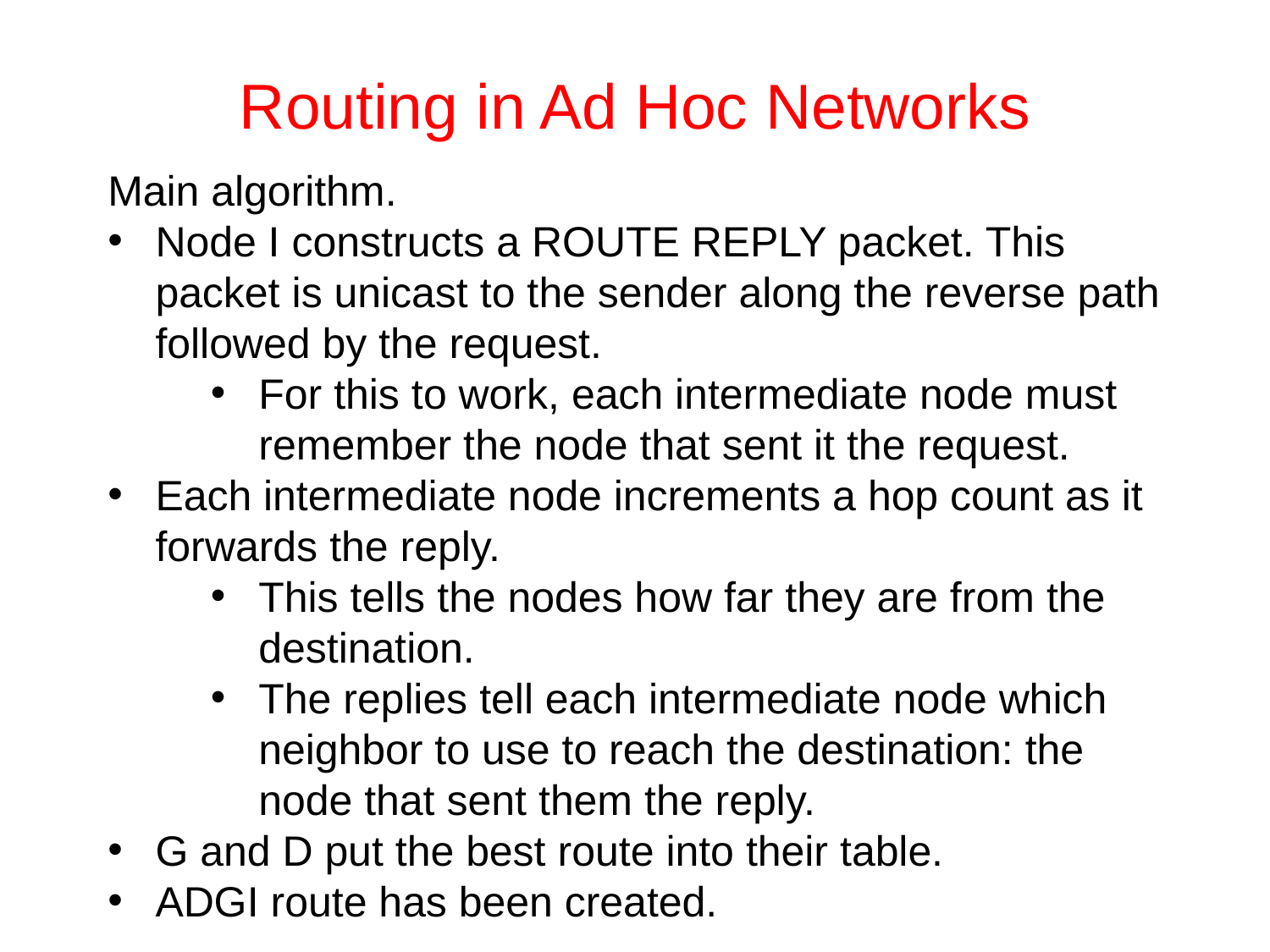

# Routing in Ad Hoc Networks
Main algorithm.
Node I constructs a ROUTE REPLY packet. This packet is unicast to the sender along the reverse path followed by the request.
For this to work, each intermediate node must remember the node that sent it the request.
Each intermediate node increments a hop count as it forwards the reply.
This tells the nodes how far they are from the destination.
The replies tell each intermediate node which neighbor to use to reach the destination: the node that sent them the reply.
G and D put the best route into their table.
ADGI route has been created.